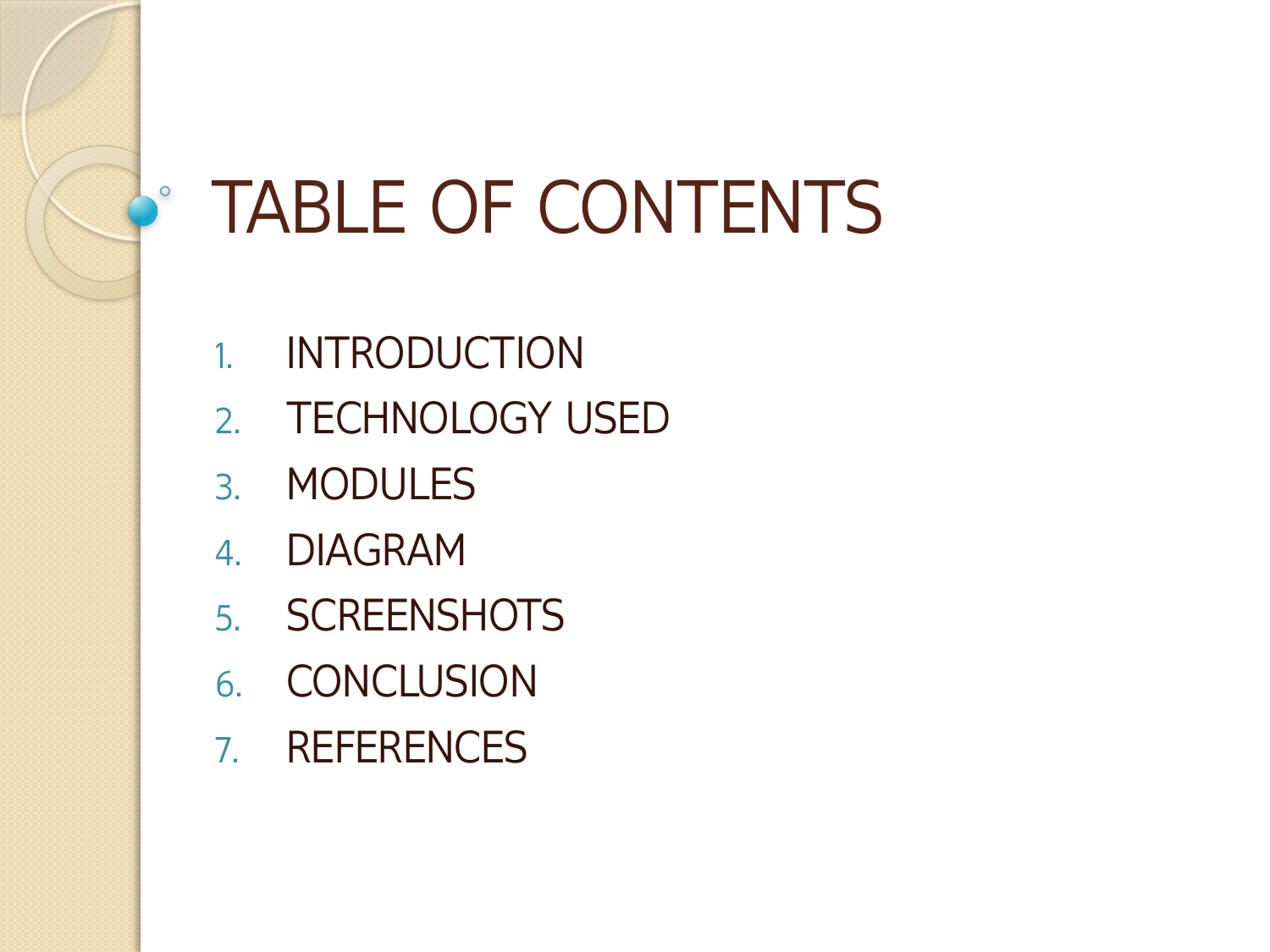

# TABLE OF CONTENTS

INTRODUCTION
TECHNOLOGY USED
MODULES
DIAGRAM
SCREENSHOTS
CONCLUSION
REFERENCES